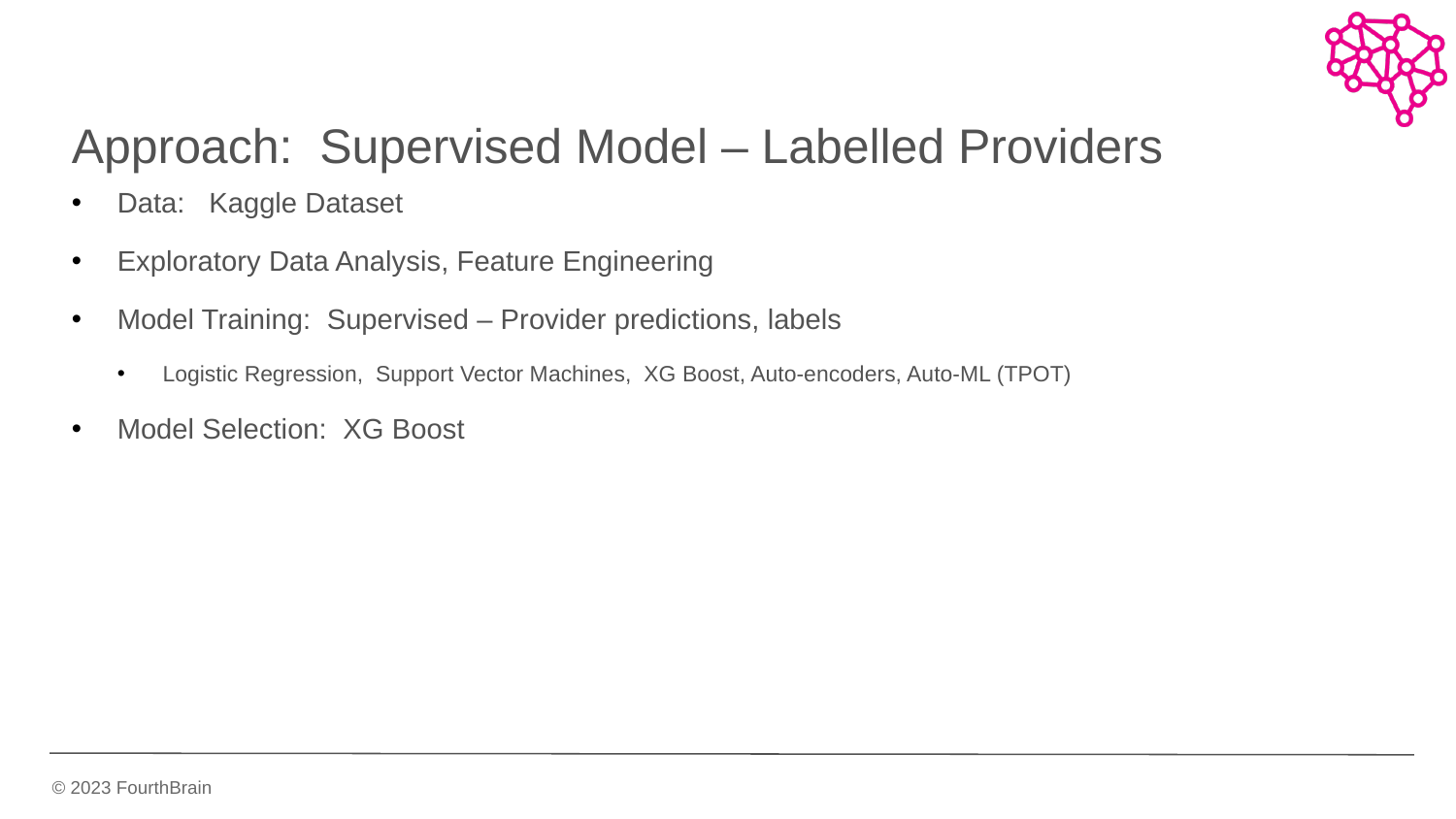

Approach:  Supervised Model – Labelled Providers
Data:   Kaggle Dataset
Exploratory Data Analysis, Feature Engineering
Model Training:  Supervised – Provider predictions, labels
Logistic Regression,  Support Vector Machines,  XG Boost, Auto-encoders, Auto-ML (TPOT)
Model Selection:  XG Boost